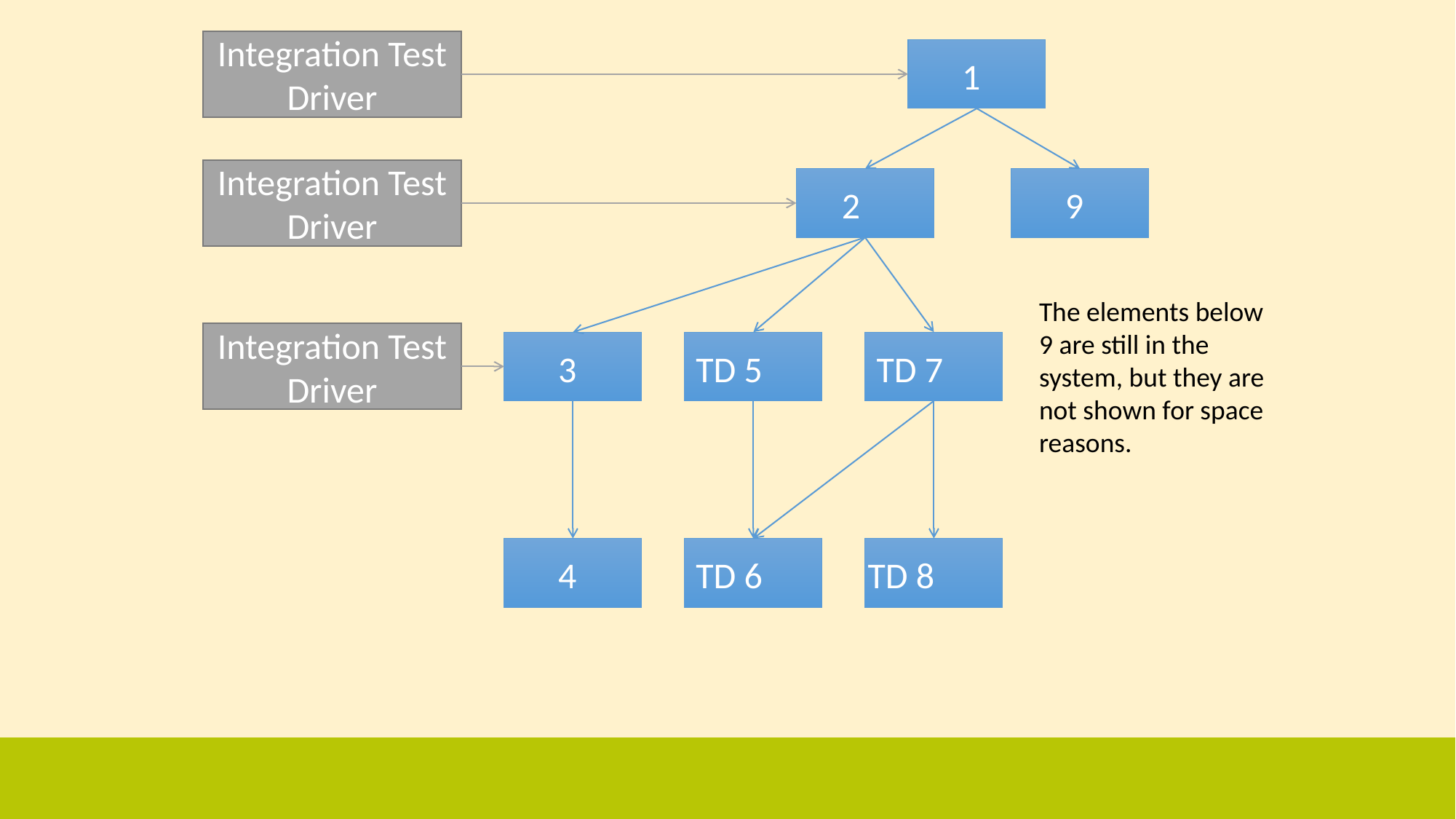

Integration Test Driver

1
Integration Test Driver

2
9
The elements below 9 are still in the system, but they are not shown for space reasons.
Integration Test Driver

3
TD 5
TD 7

4
TD 6
TD 8
21